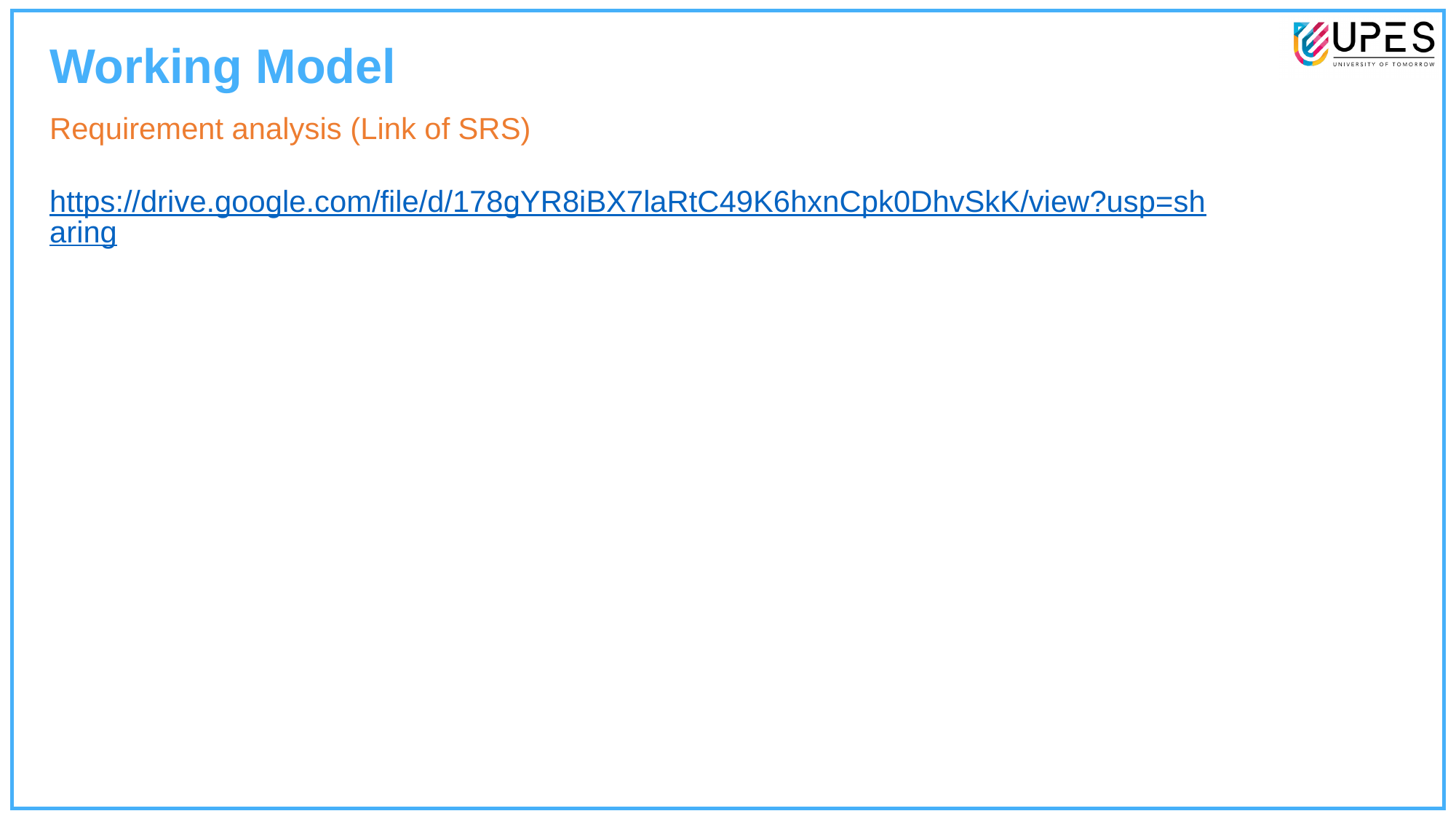

Working Model
Requirement analysis (Link of SRS)

https://drive.google.com/file/d/178gYR8iBX7laRtC49K6hxnCpk0DhvSkK/view?usp=sharing